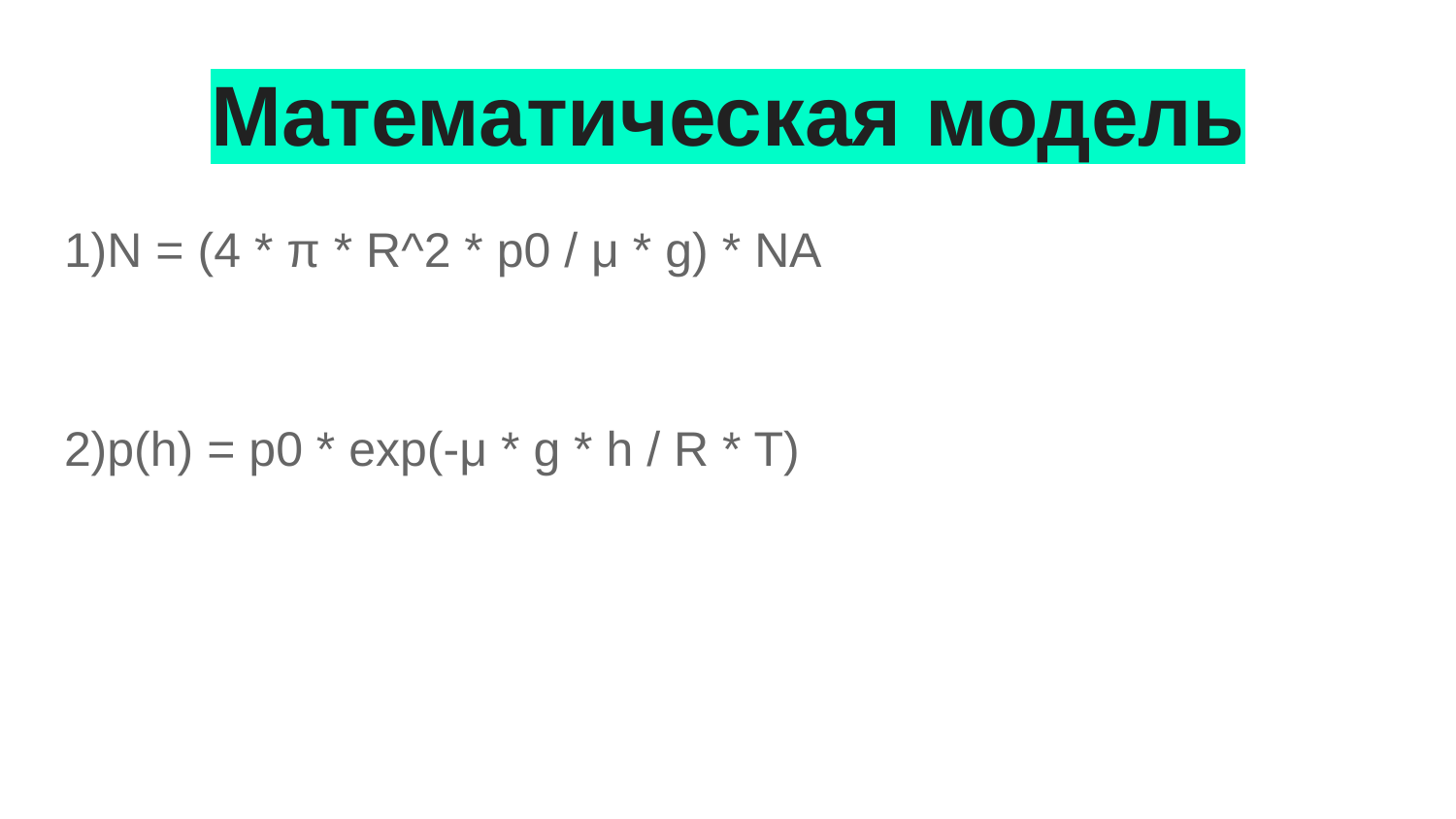

# Математическая модель
1)N = (4 * π * R^2 * p0 / μ * g) * NA

2)p(h) = p0 * exp(-μ * g * h / R * T)